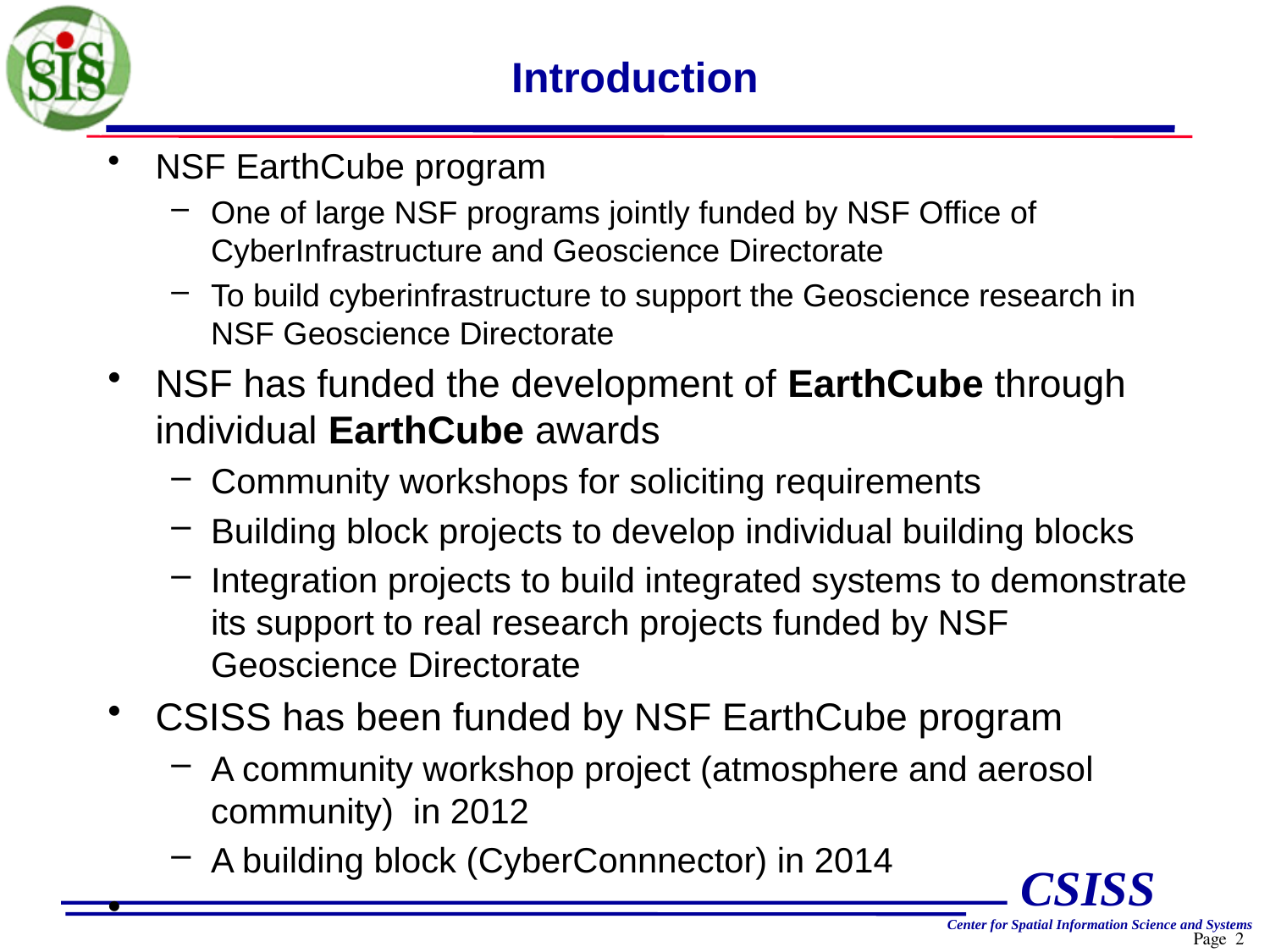

# Introduction
NSF EarthCube program
One of large NSF programs jointly funded by NSF Office of CyberInfrastructure and Geoscience Directorate
To build cyberinfrastructure to support the Geoscience research in NSF Geoscience Directorate
NSF has funded the development of EarthCube through individual EarthCube awards
Community workshops for soliciting requirements
Building block projects to develop individual building blocks
Integration projects to build integrated systems to demonstrate its support to real research projects funded by NSF Geoscience Directorate
CSISS has been funded by NSF EarthCube program
A community workshop project (atmosphere and aerosol community)  in 2012
A building block (CyberConnnector) in 2014